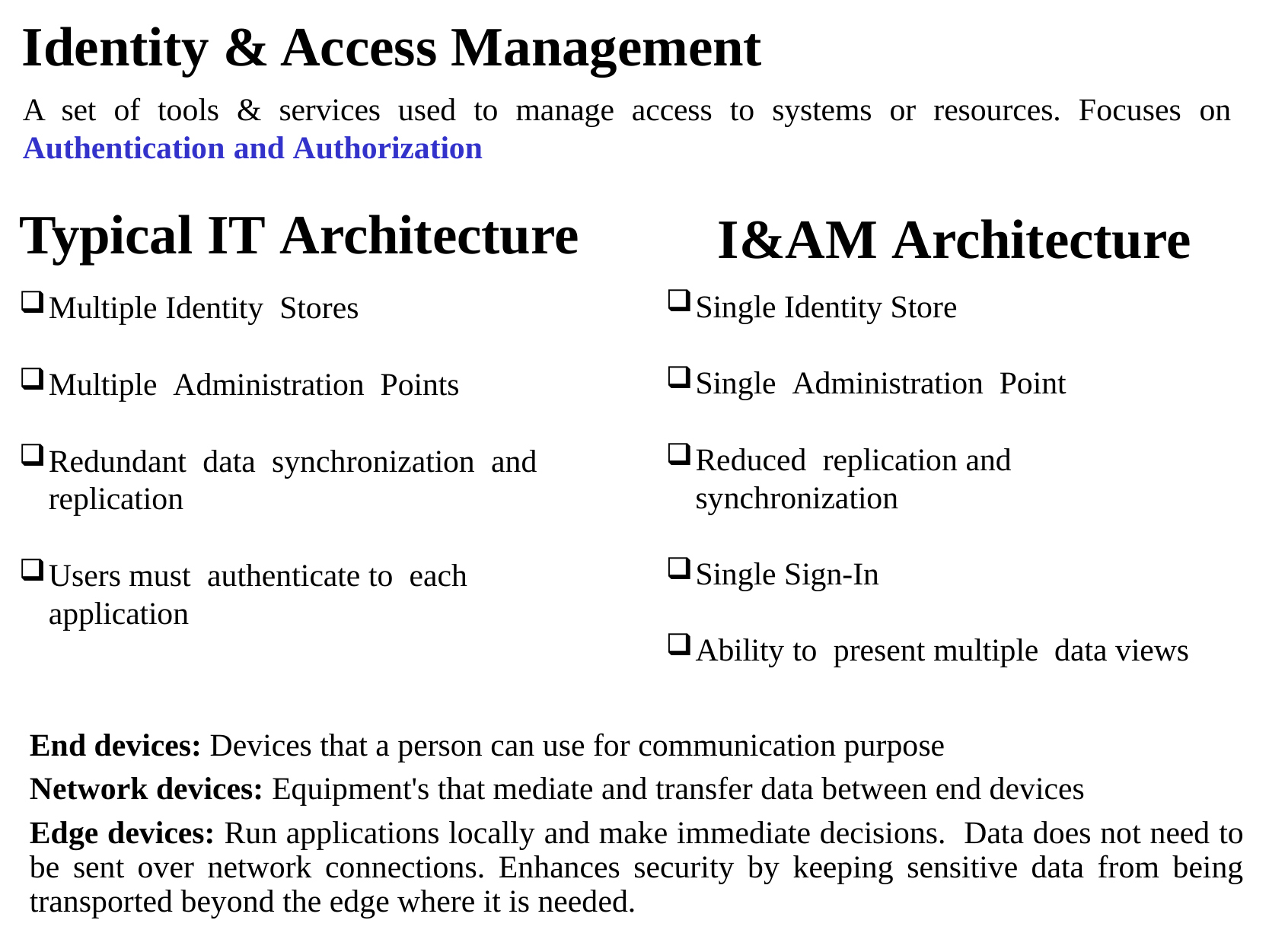

# Identity & Access Management
A set of tools & services used to manage access to systems or resources. Focuses on Authentication and Authorization

Typical IT Architecture
I&AM Architecture
Single Identity Store

Single  Administration  Point

Reduced  replication and  synchronization

Single Sign-In

Ability to  present multiple  data views

Multiple Identity  Stores

Multiple  Administration  Points

Redundant  data  synchronization  and replication

Users must  authenticate to  each  application
End devices: Devices that a person can use for communication purpose
Network devices: Equipment's that mediate and transfer data between end devices
Edge devices: Run applications locally and make immediate decisions.  Data does not need to be sent over network connections. Enhances security by keeping sensitive data from being transported beyond the edge where it is needed.